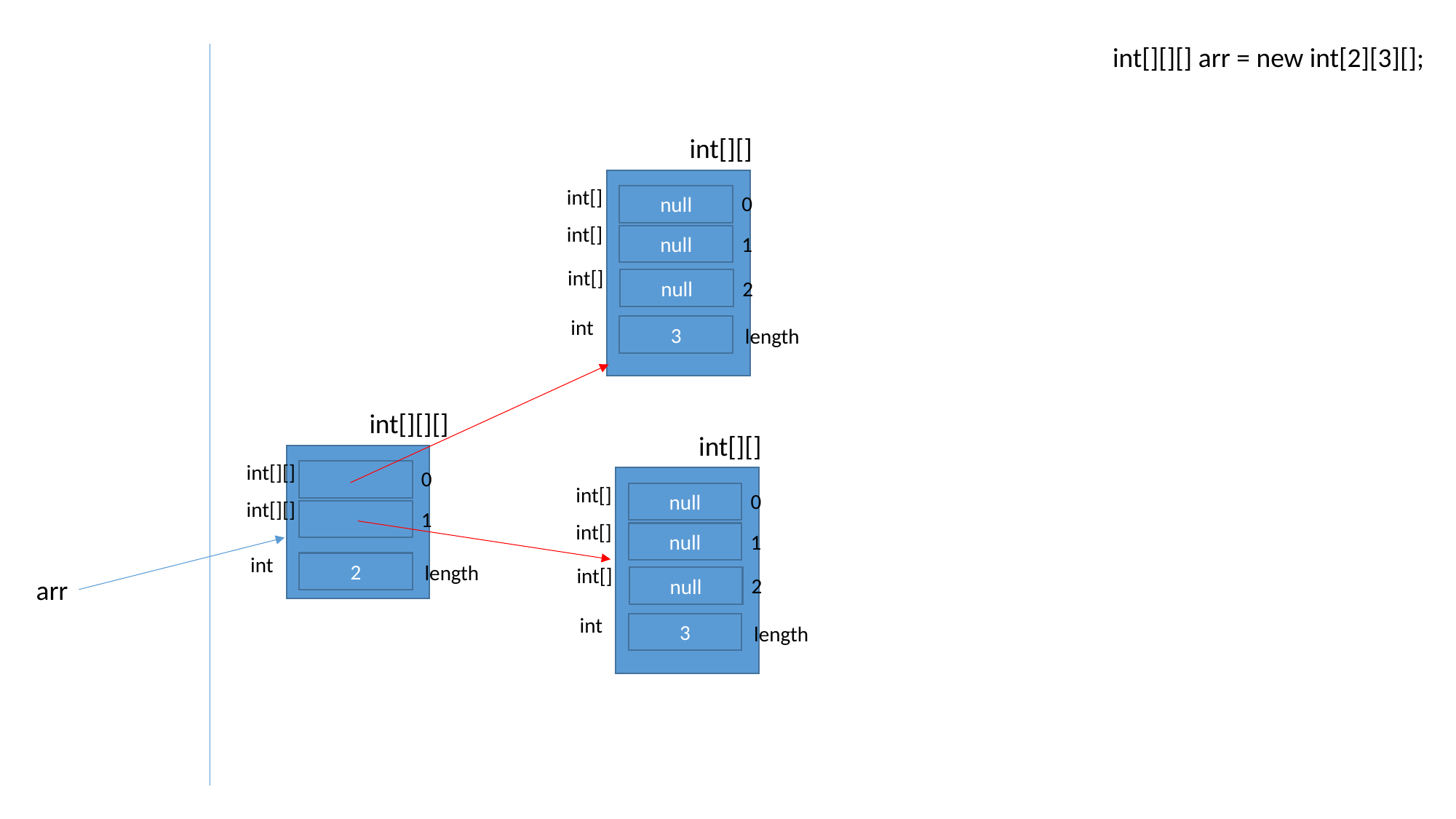

int[][][] arr = new int[2][3][];

int[][]

int[]
0
null
int[]
null
1
int[]
null
2
int
3
length
int[][][]
int[][]

int[][]
0

int[]
0
null
int[][]

1
int[]
null
1
int
2
length
int[]
null
2
arr
int
3
length